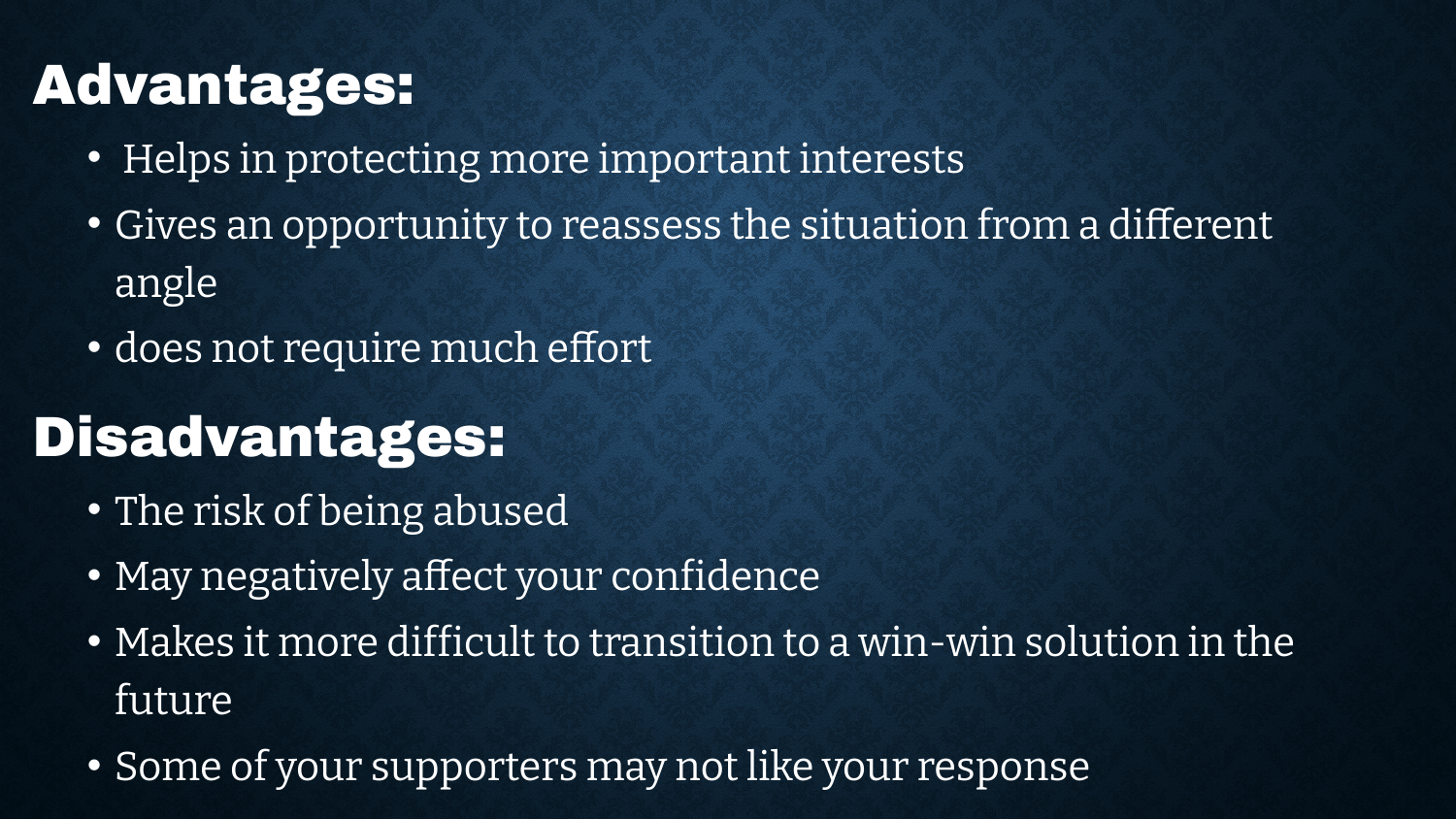

Advantages:
 Helps in protecting more important interests
Gives an opportunity to reassess the situation from a different angle
does not require much effort
Disadvantages:
The risk of being abused
May negatively affect your confidence
Makes it more difficult to transition to a win-win solution in the future
Some of your supporters may not like your response